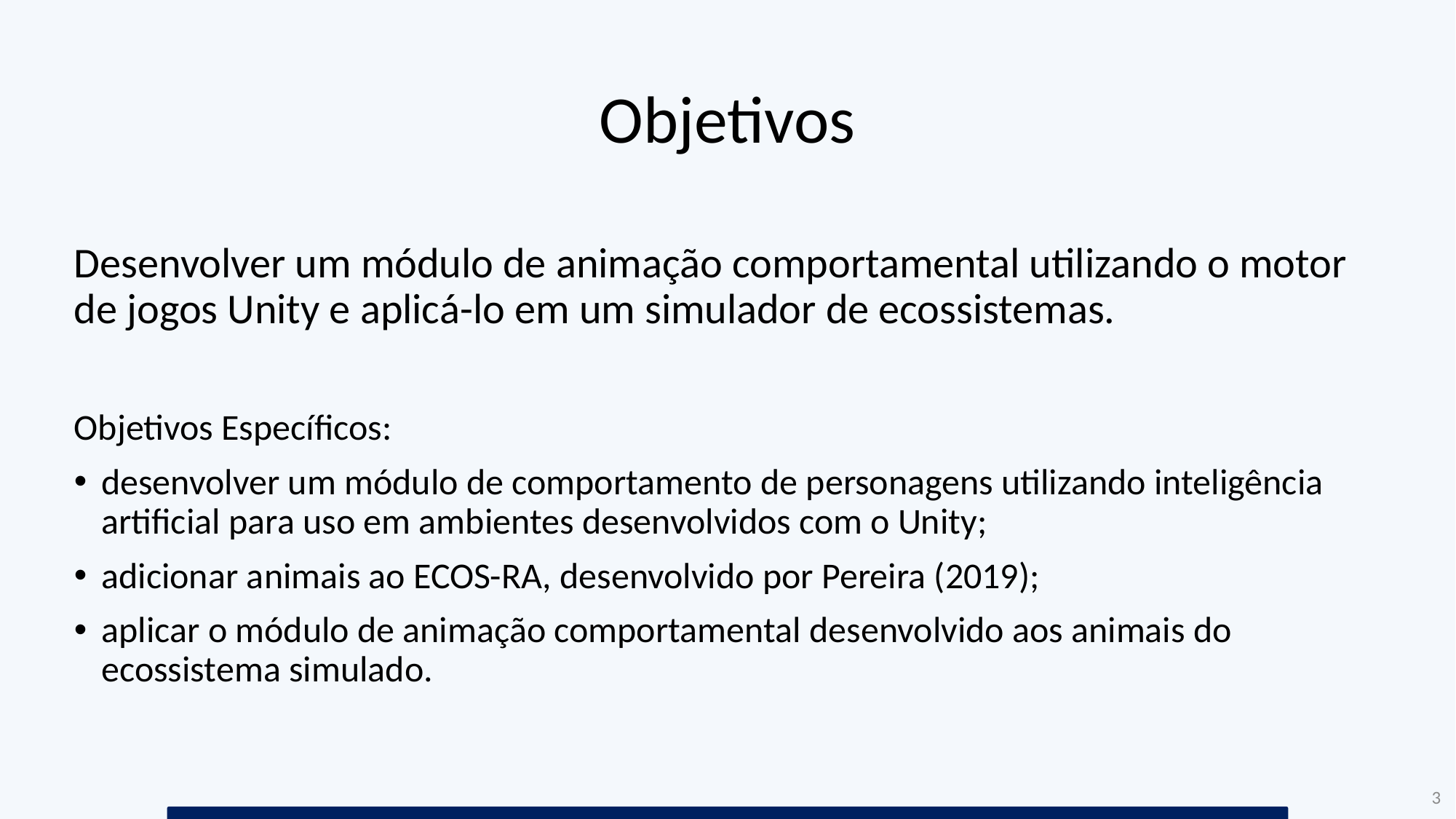

# Objetivos
Desenvolver um módulo de animação comportamental utilizando o motor de jogos Unity e aplicá-lo em um simulador de ecossistemas.

Objetivos Específicos:
desenvolver um módulo de comportamento de personagens utilizando inteligência artificial para uso em ambientes desenvolvidos com o Unity;
adicionar animais ao ECOS-RA, desenvolvido por Pereira (2019);
aplicar o módulo de animação comportamental desenvolvido aos animais do ecossistema simulado.
3